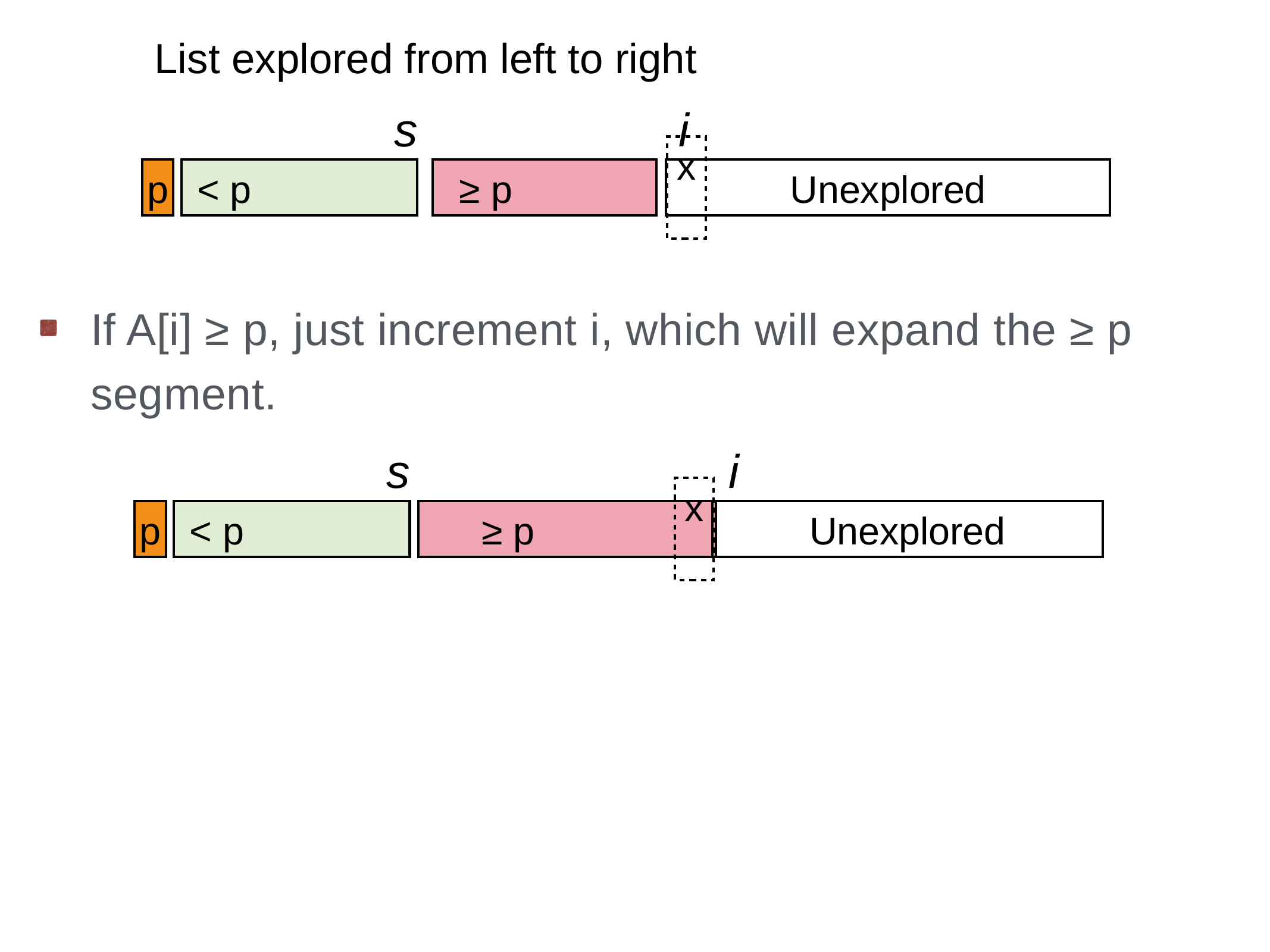

List explored from left to right
s
i
x
p
 < p
  ≥ p
Unexplored
If A[i] ≥ p, just increment i, which will expand the ≥ p segment.
s
i
p
 < p
  ≥ p
x
Unexplored
43